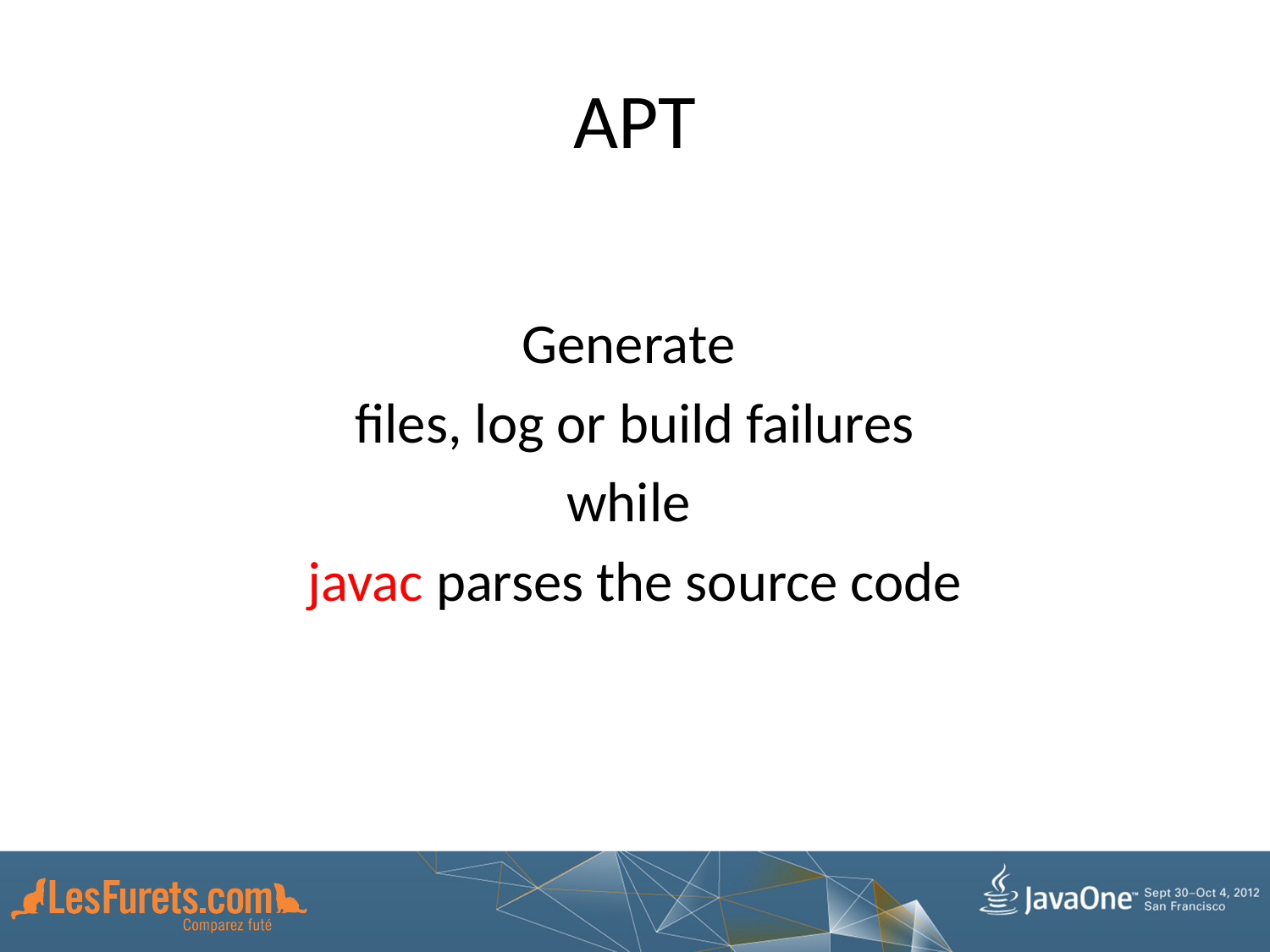

# APT

Generate
files, log or build failures
while
javac parses the source code